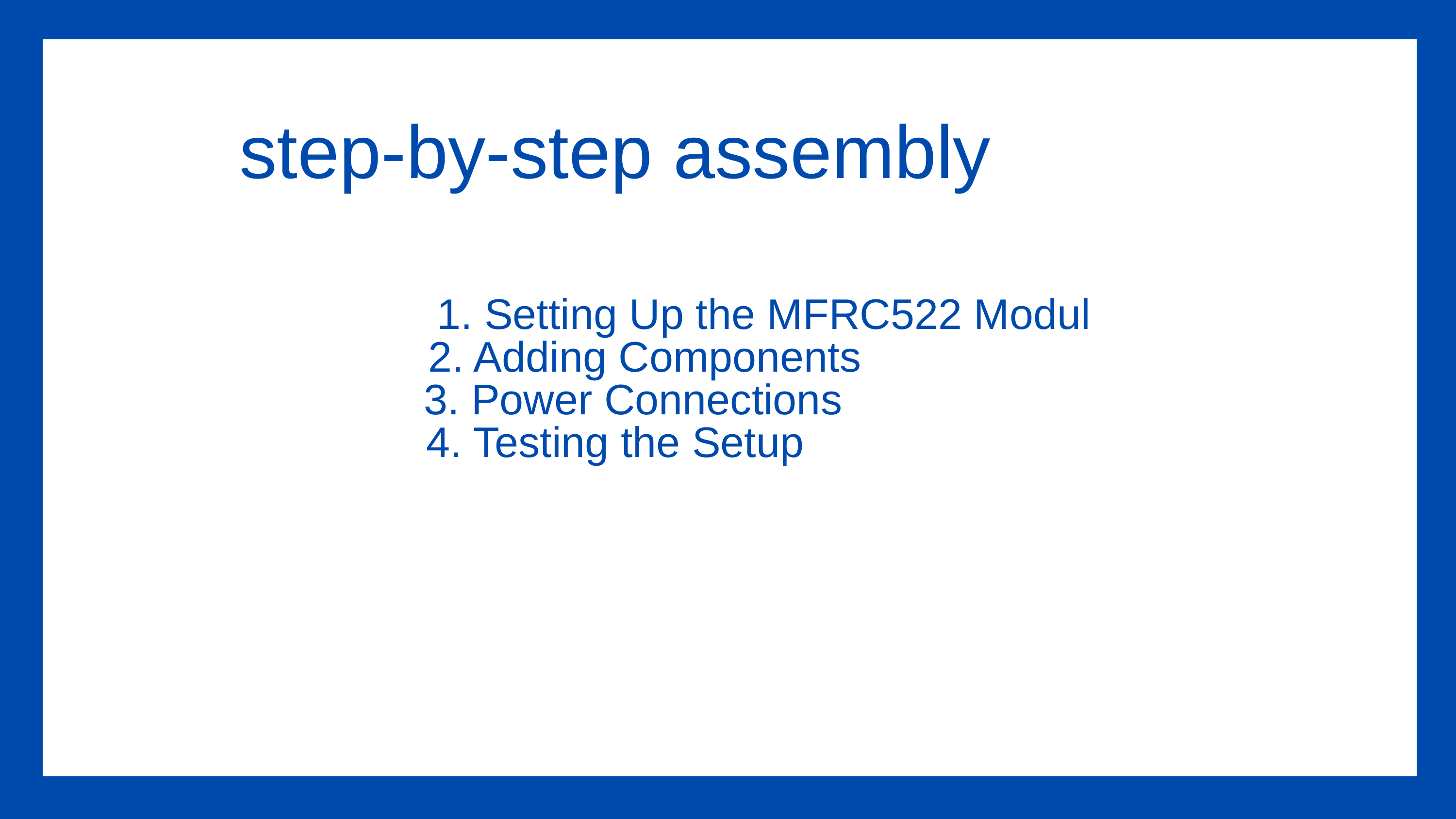

1. Setting Up the MFRC522 Module:1. Setting Up the
step-by-step assembly

                         1. Setting Up the MFRC522 Modul
     2. Adding Components
   3. Power Connections
4. Testing the Setup